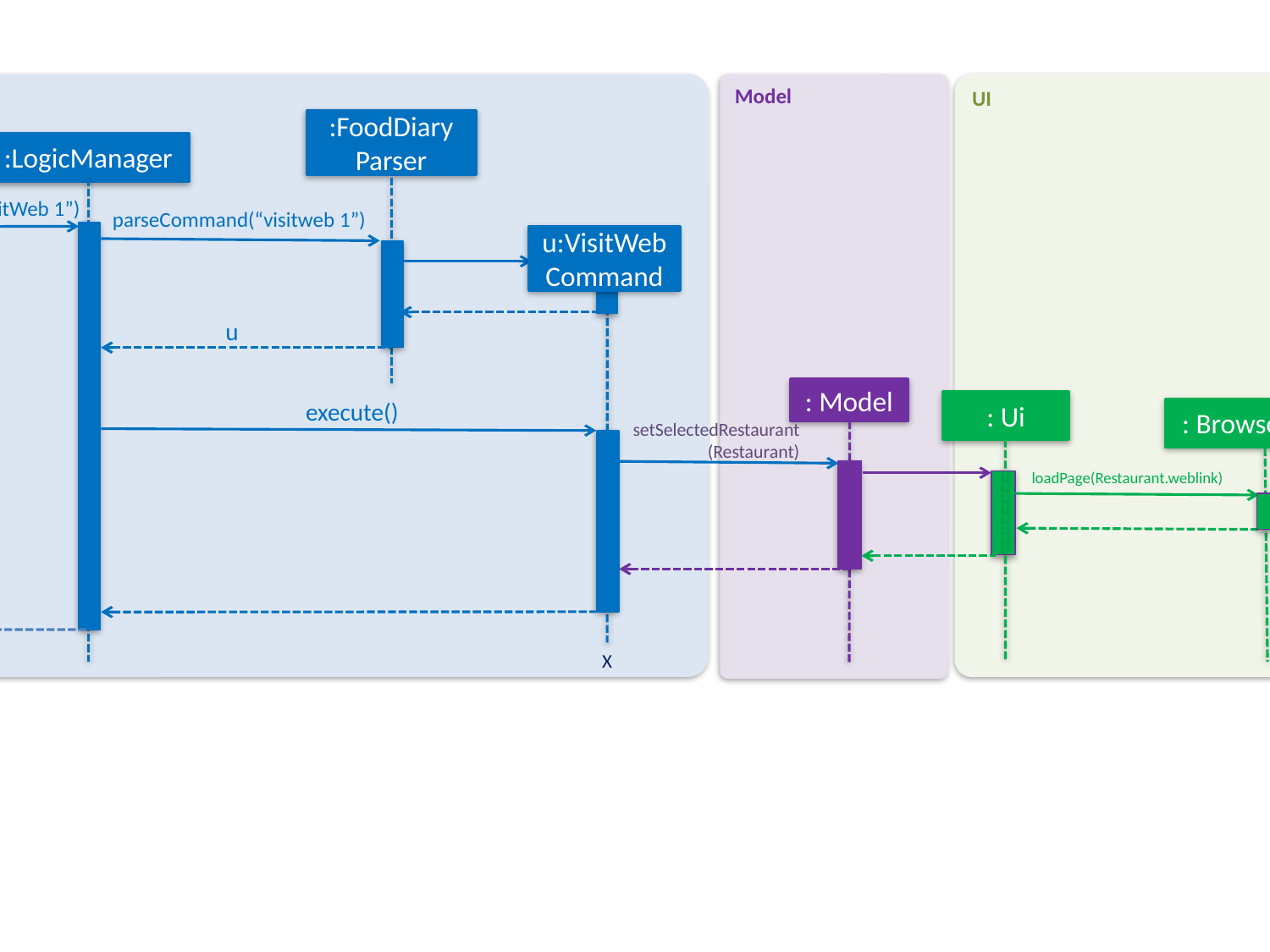

Model
UI
Logic
:FoodDiary
Parser
:LogicManager
execute(“visitWeb 1”)
parseCommand(“visitweb 1”)

u:VisitWebCommand

u
: Model
: Ui
execute()
: BrowserPanel
setSelectedRestaurant
(Restaurant)

loadPage(Restaurant.weblink)

X